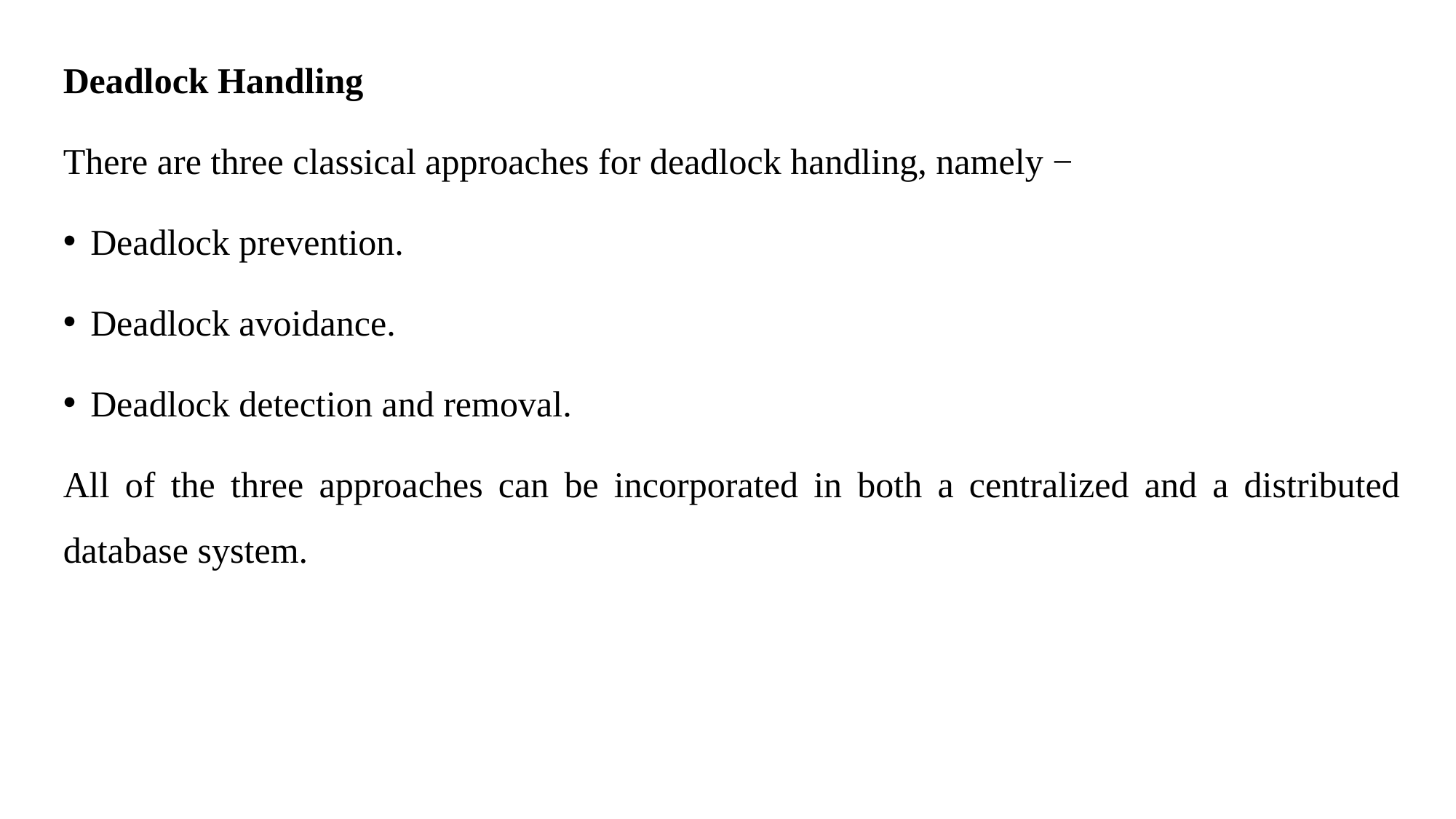

Deadlock Handling
There are three classical approaches for deadlock handling, namely −
Deadlock prevention.
Deadlock avoidance.
Deadlock detection and removal.
All of the three approaches can be incorporated in both a centralized and a distributed database system.